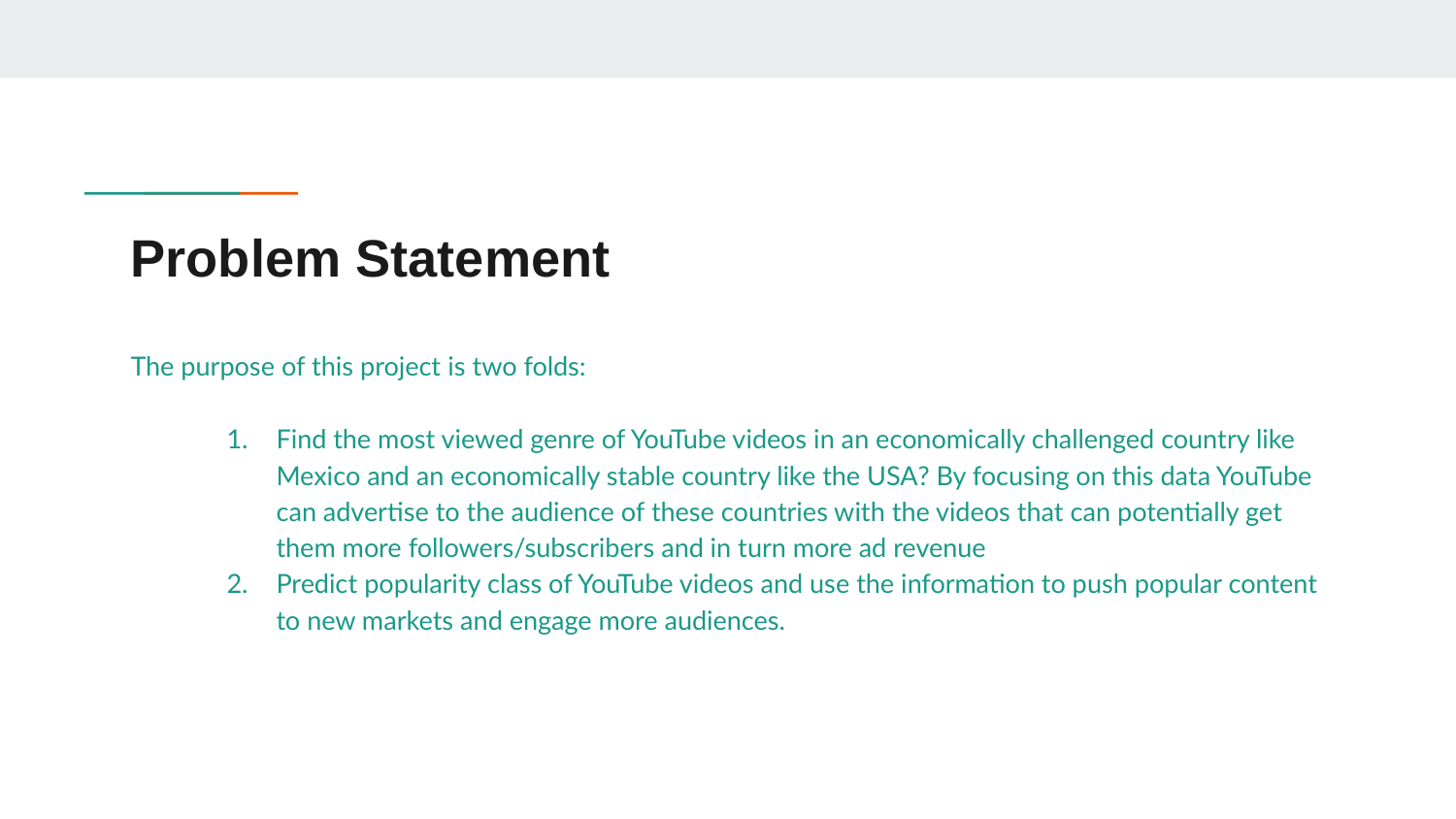

# Problem Statement
The purpose of this project is two folds:

Find the most viewed genre of YouTube videos in an economically challenged country like Mexico and an economically stable country like the USA? By focusing on this data YouTube can advertise to the audience of these countries with the videos that can potentially get them more followers/subscribers and in turn more ad revenue
Predict popularity class of YouTube videos and use the information to push popular content to new markets and engage more audiences.